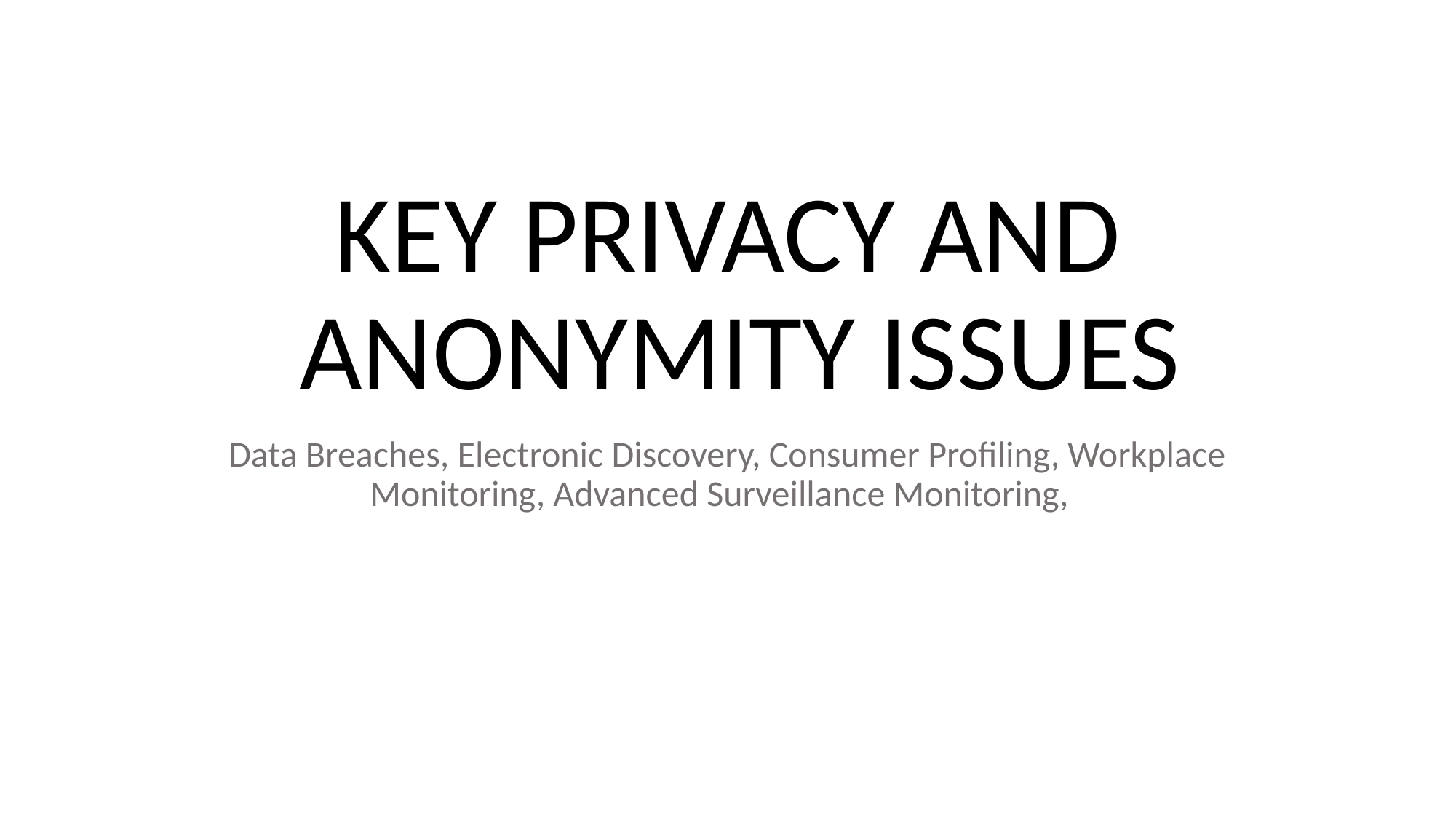

# KEY PRIVACY AND  ANONYMITY ISSUES
Data Breaches, Electronic Discovery, Consumer Profiling, Workplace Monitoring, Advanced Surveillance Monitoring,